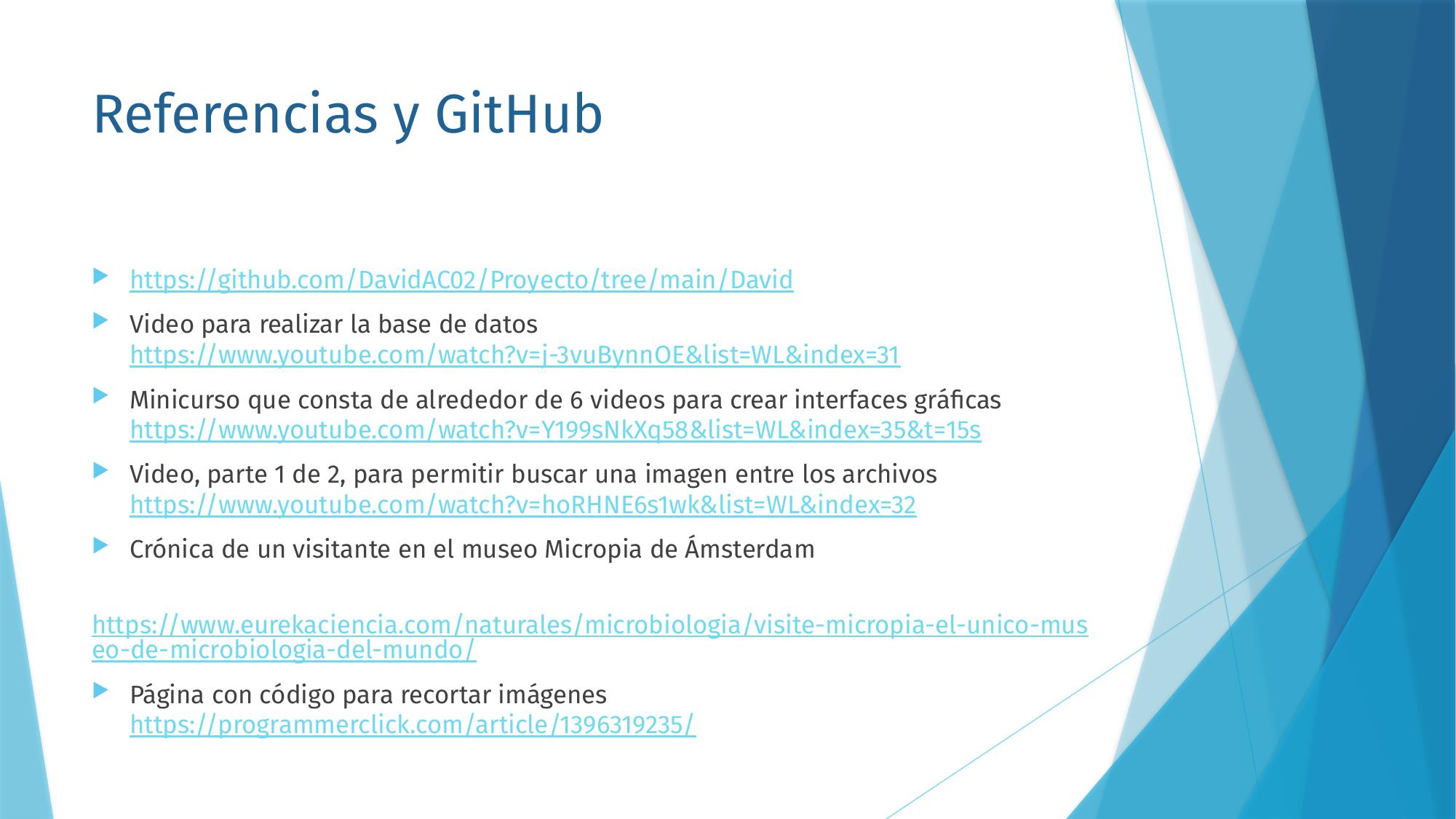

# Referencias y GitHub
https://github.com/DavidAC02/Proyecto/tree/main/David
Video para realizar la base de datos https://www.youtube.com/watch?v=j-3vuBynnOE&list=WL&index=31
Minicurso que consta de alrededor de 6 videos para crear interfaces gráficas https://www.youtube.com/watch?v=Y199sNkXq58&list=WL&index=35&t=15s
Video, parte 1 de 2, para permitir buscar una imagen entre los archivos https://www.youtube.com/watch?v=hoRHNE6s1wk&list=WL&index=32
Crónica de un visitante en el museo Micropia de Ámsterdam
     https://www.eurekaciencia.com/naturales/microbiologia/visite-micropia-el-unico-museo-de-microbiologia-del-mundo/
Página con código para recortar imágenes https://programmerclick.com/article/1396319235/